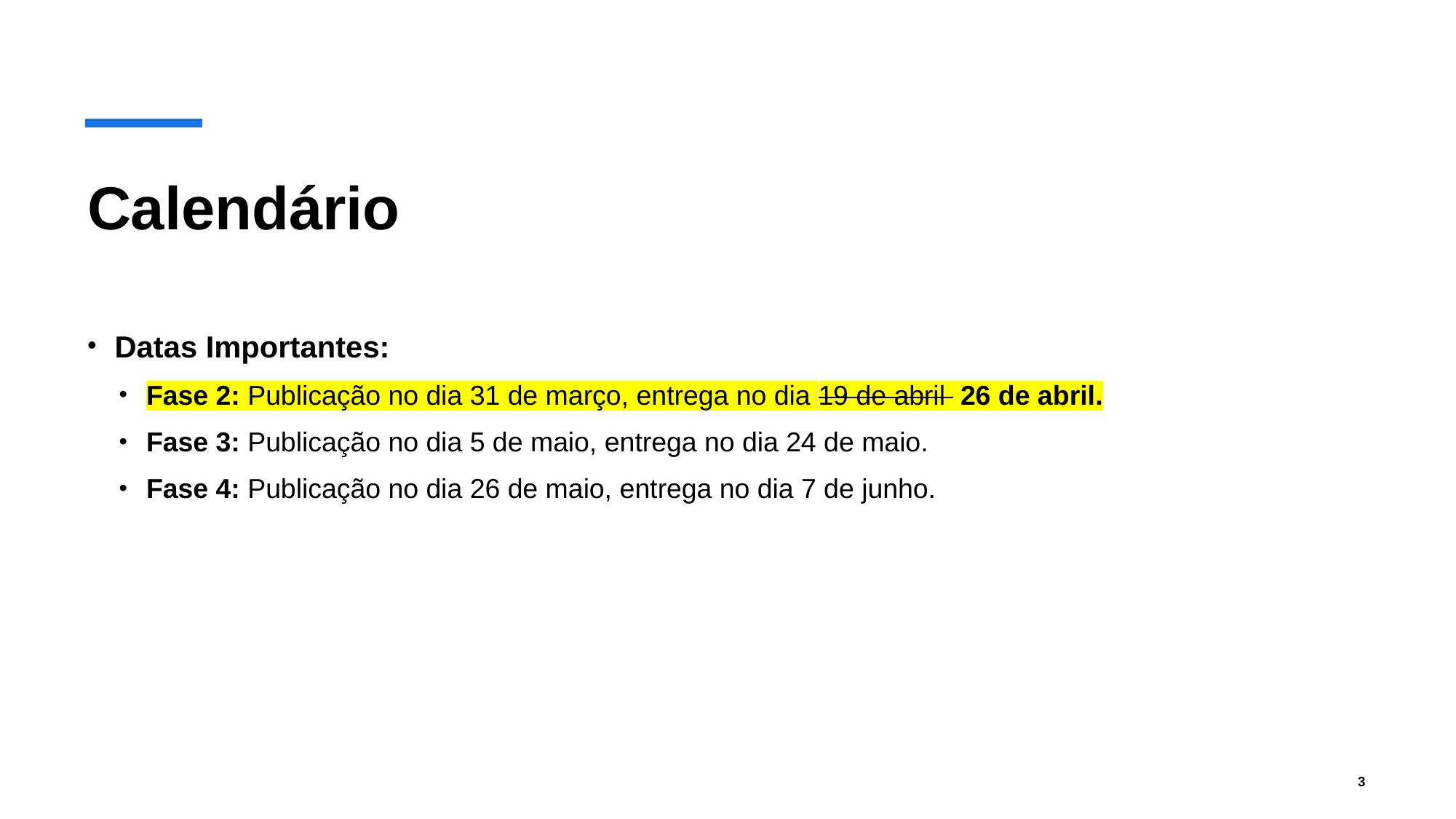

# Calendário
Datas Importantes:
Fase 2: Publicação no dia 31 de março, entrega no dia 19 de abril  26 de abril.
Fase 3: Publicação no dia 5 de maio, entrega no dia 24 de maio.
Fase 4: Publicação no dia 26 de maio, entrega no dia 7 de junho.

3